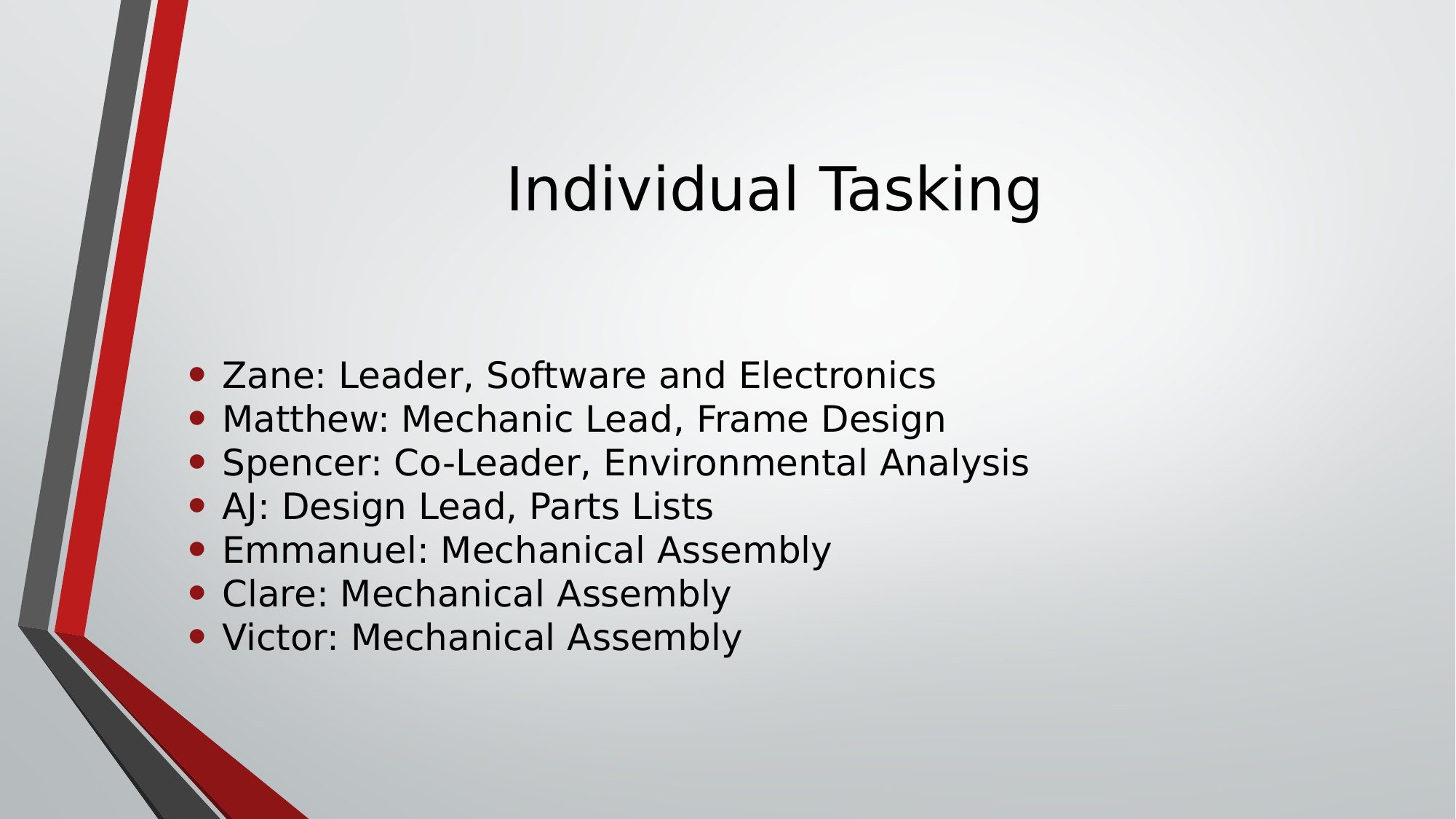

# Individual Tasking
Zane: Leader, Software and Electronics
Matthew: Mechanic Lead, Frame Design
Spencer: Co-Leader, Environmental Analysis
AJ: Design Lead, Parts Lists
Emmanuel: Mechanical Assembly
Clare: Mechanical Assembly
Victor: Mechanical Assembly